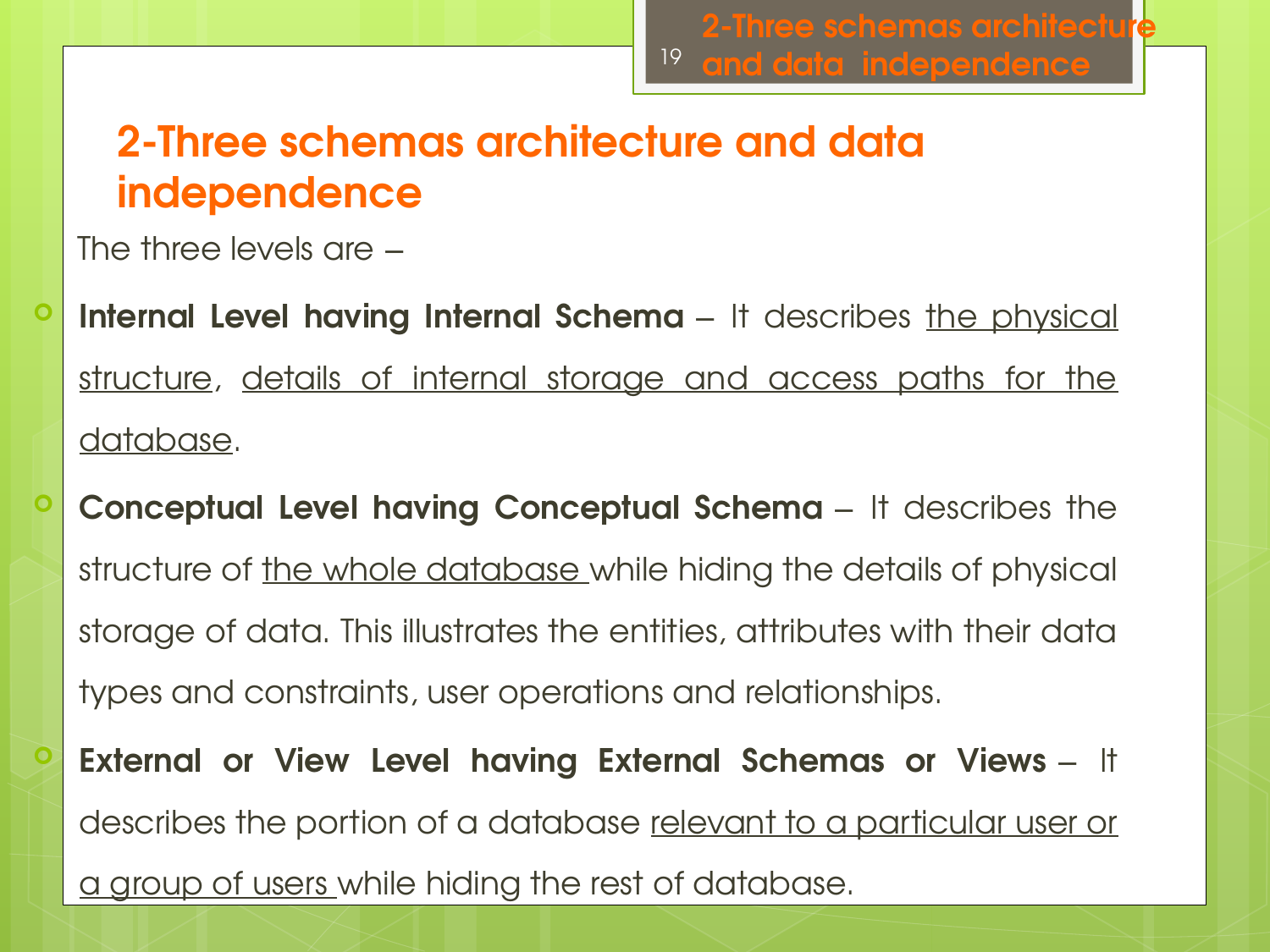

2-Three schemas architecture
and data  independence
19
2-Three schemas architecture and data  independence
    The three levels are −
Internal Level having Internal Schema − It describes the physical structure, details of internal storage and access paths for the database.
Conceptual Level having Conceptual Schema − It describes the structure of the whole database while hiding the details of physical storage of data. This illustrates the entities, attributes with their data types and constraints, user operations and relationships.
External or View Level having External Schemas or Views − It describes the portion of a database relevant to a particular user or a group of users while hiding the rest of database.